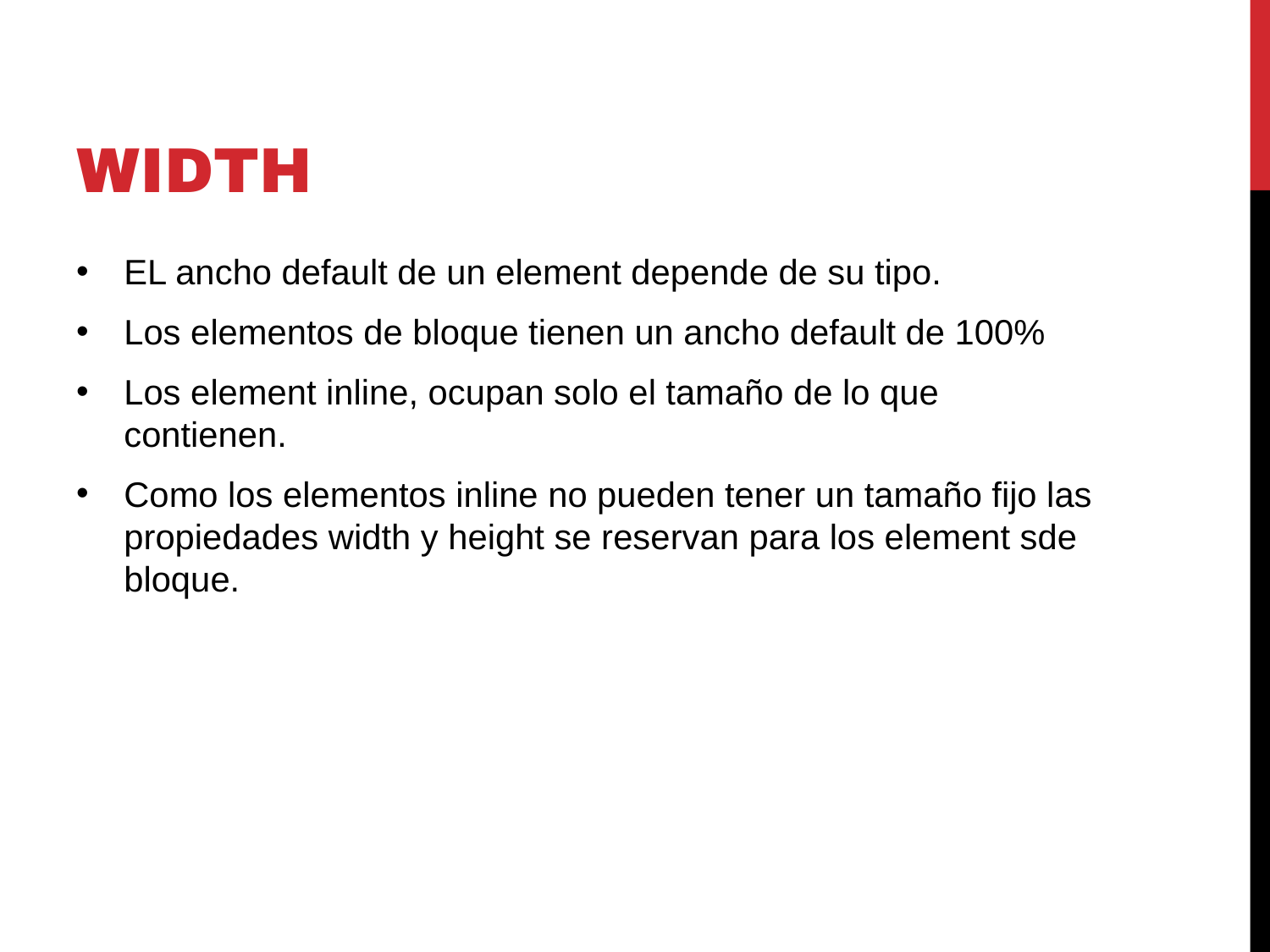

# width
EL ancho default de un element depende de su tipo.
Los elementos de bloque tienen un ancho default de 100%
Los element inline, ocupan solo el tamaño de lo que contienen.
Como los elementos inline no pueden tener un tamaño fijo las propiedades width y height se reservan para los element sde bloque.